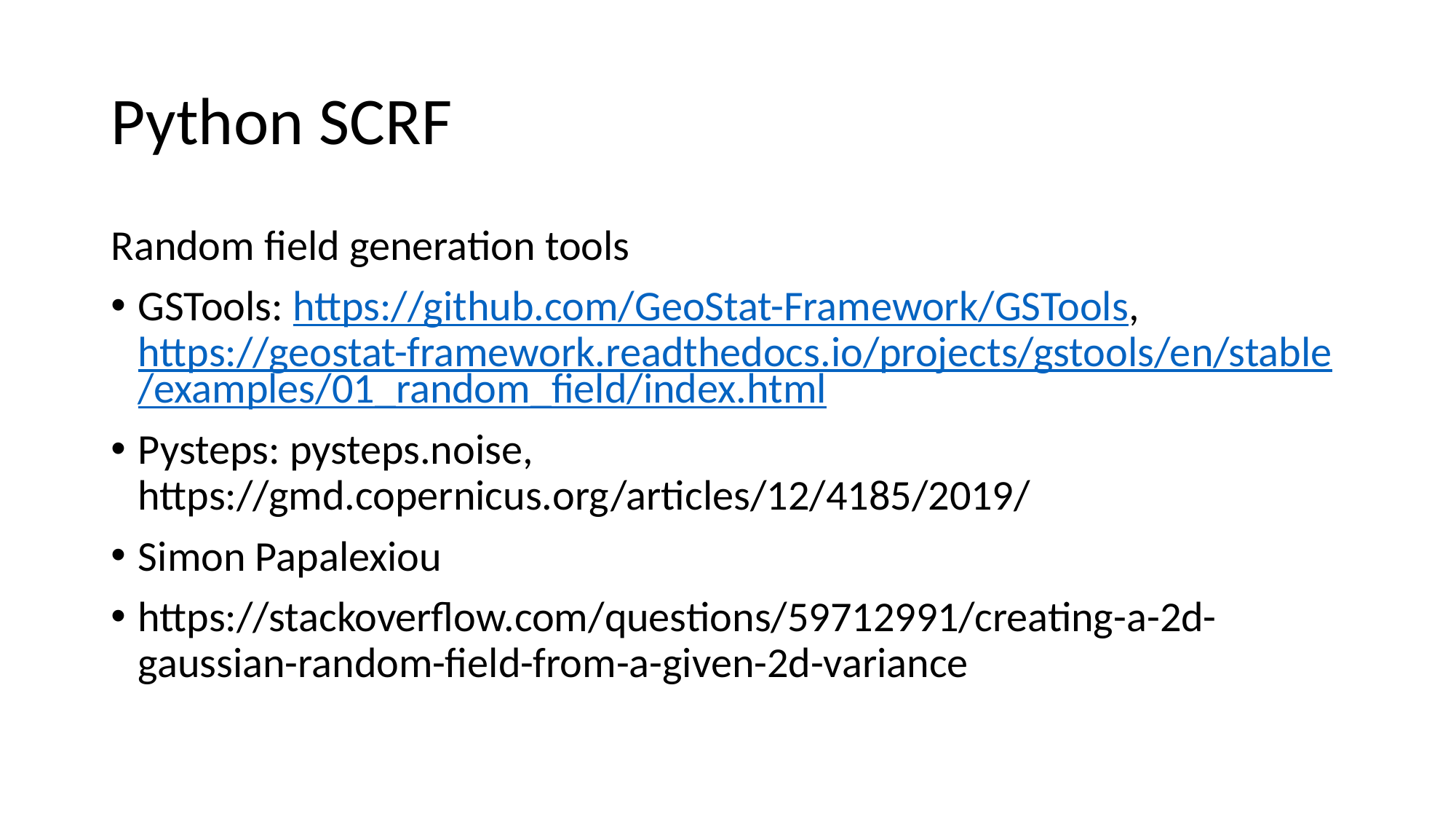

# Python SCRF
Random field generation tools
GSTools: https://github.com/GeoStat-Framework/GSTools, https://geostat-framework.readthedocs.io/projects/gstools/en/stable/examples/01_random_field/index.html
Pysteps: pysteps.noise, https://gmd.copernicus.org/articles/12/4185/2019/
Simon Papalexiou
https://stackoverflow.com/questions/59712991/creating-a-2d-gaussian-random-field-from-a-given-2d-variance